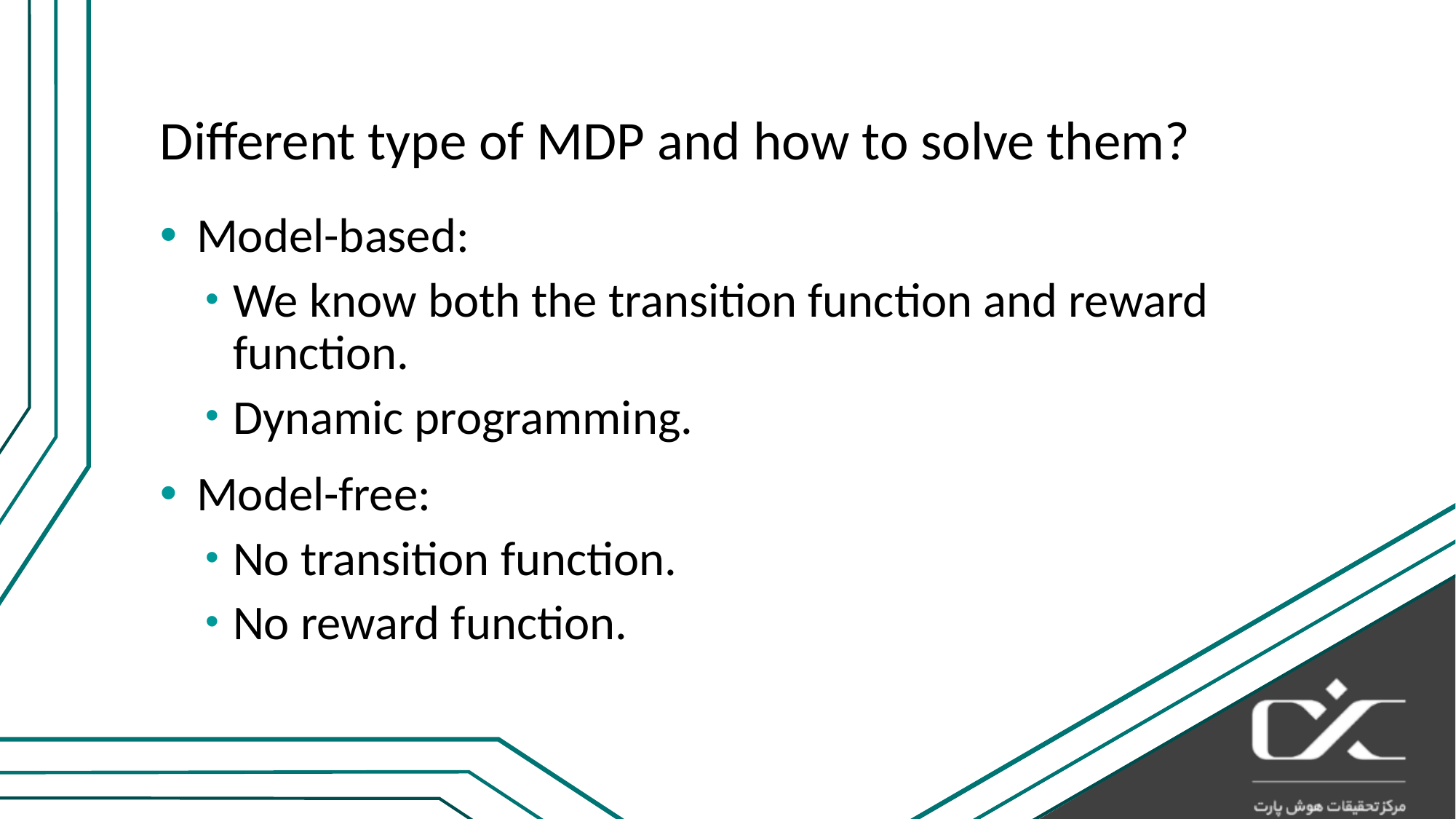

# Different type of MDP and how to solve them?
Model-based:
We know both the transition function and reward function.
Dynamic programming.
Model-free:
No transition function.
No reward function.